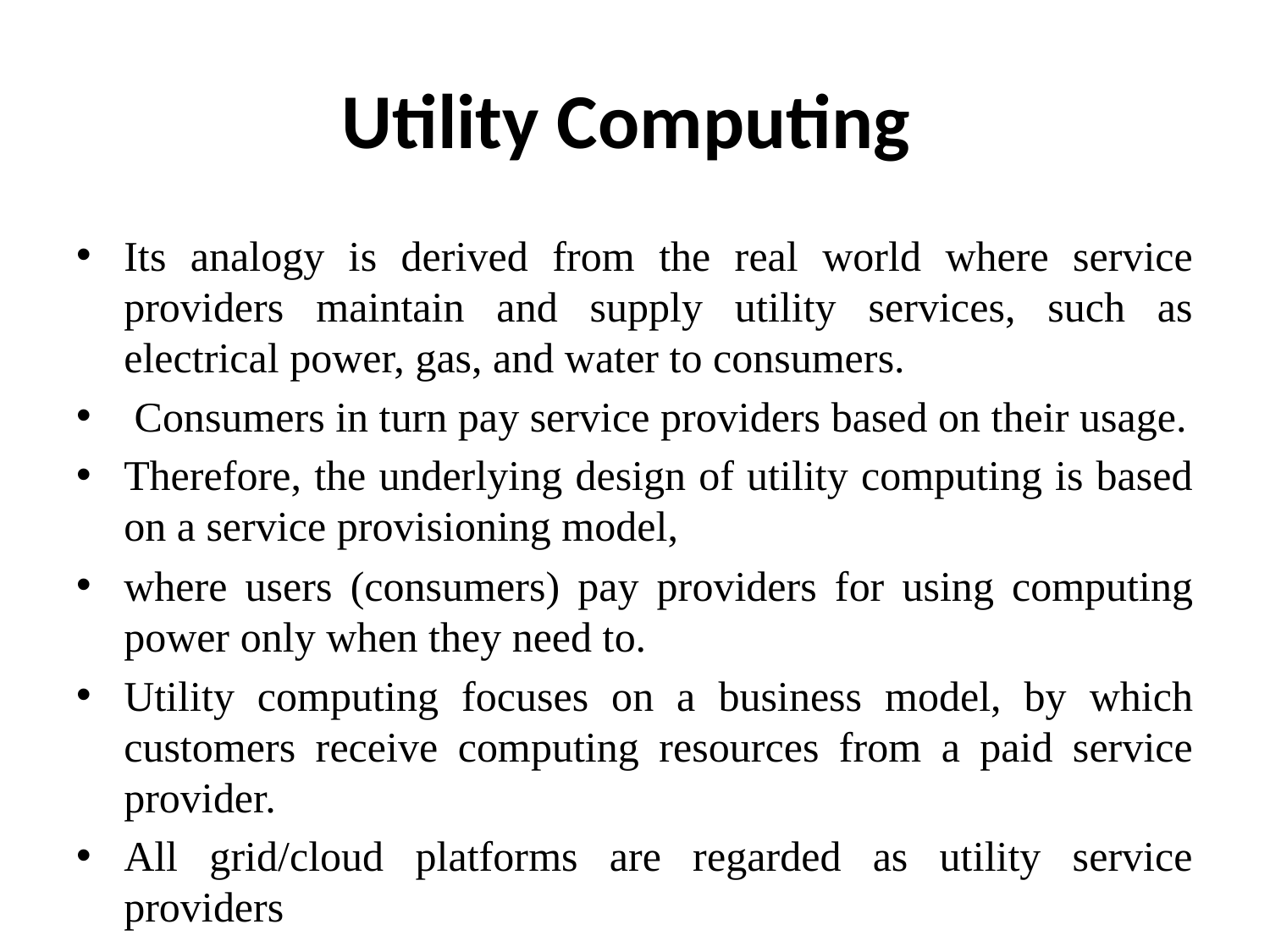

# Utility Computing
Its analogy is derived from the real world where service providers maintain and supply utility services, such as electrical power, gas, and water to consumers.
 Consumers in turn pay service providers based on their usage.
Therefore, the underlying design of utility computing is based on a service provisioning model,
where users (consumers) pay providers for using computing power only when they need to.
Utility computing focuses on a business model, by which customers receive computing resources from a paid service provider.
All grid/cloud platforms are regarded as utility service providers